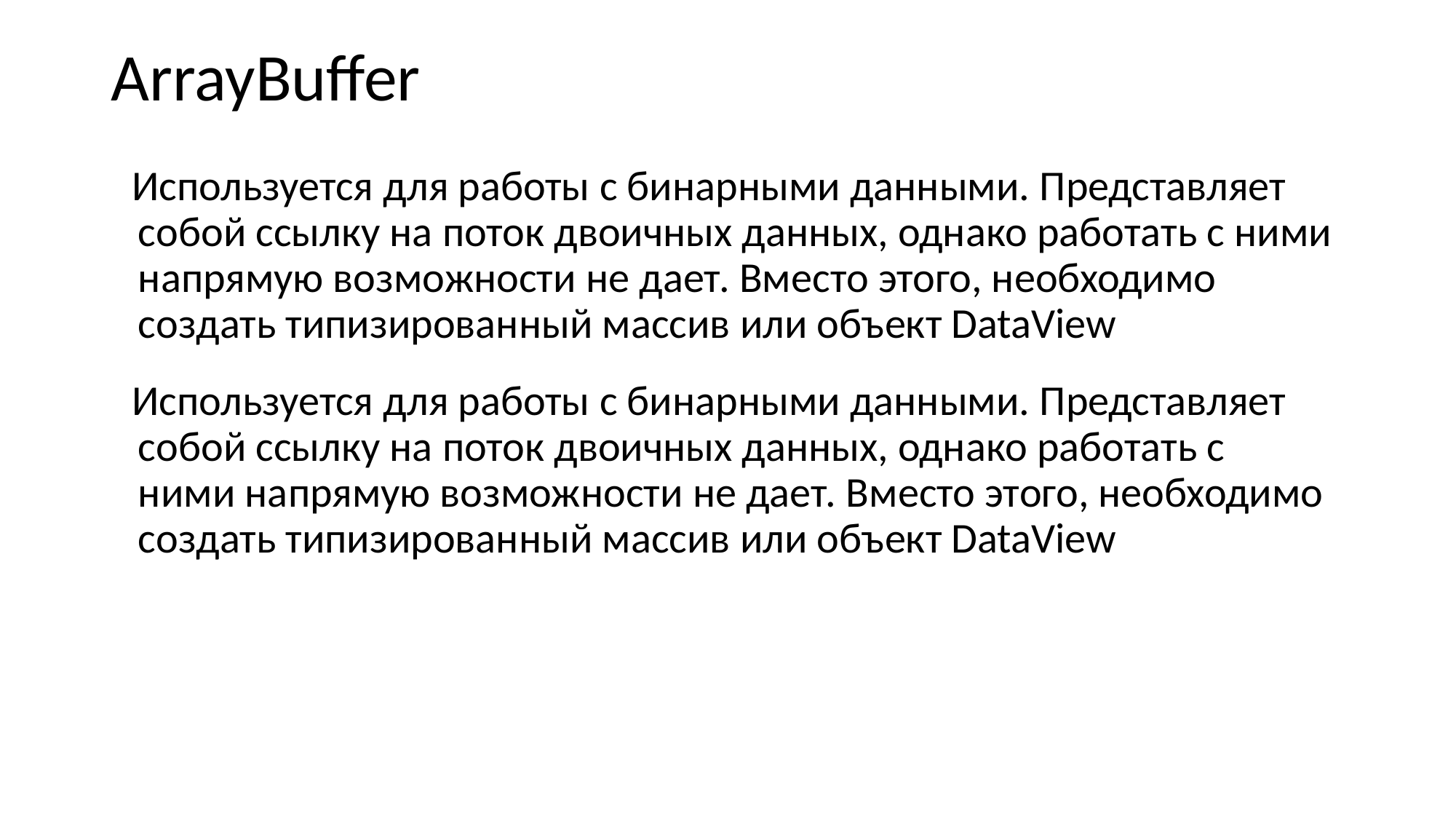

# ArrayBuffer
Используется для работы с бинарными данными. Представляет собой ссылку на поток двоичных данных, однако работать с ними напрямую возможности не дает. Вместо этого, необходимо создать типизированный массив или объект DataView
Используется для работы с бинарными данными. Представляет собой ссылку на поток двоичных данных, однако работать с ними напрямую возможности не дает. Вместо этого, необходимо создать типизированный массив или объект DataView